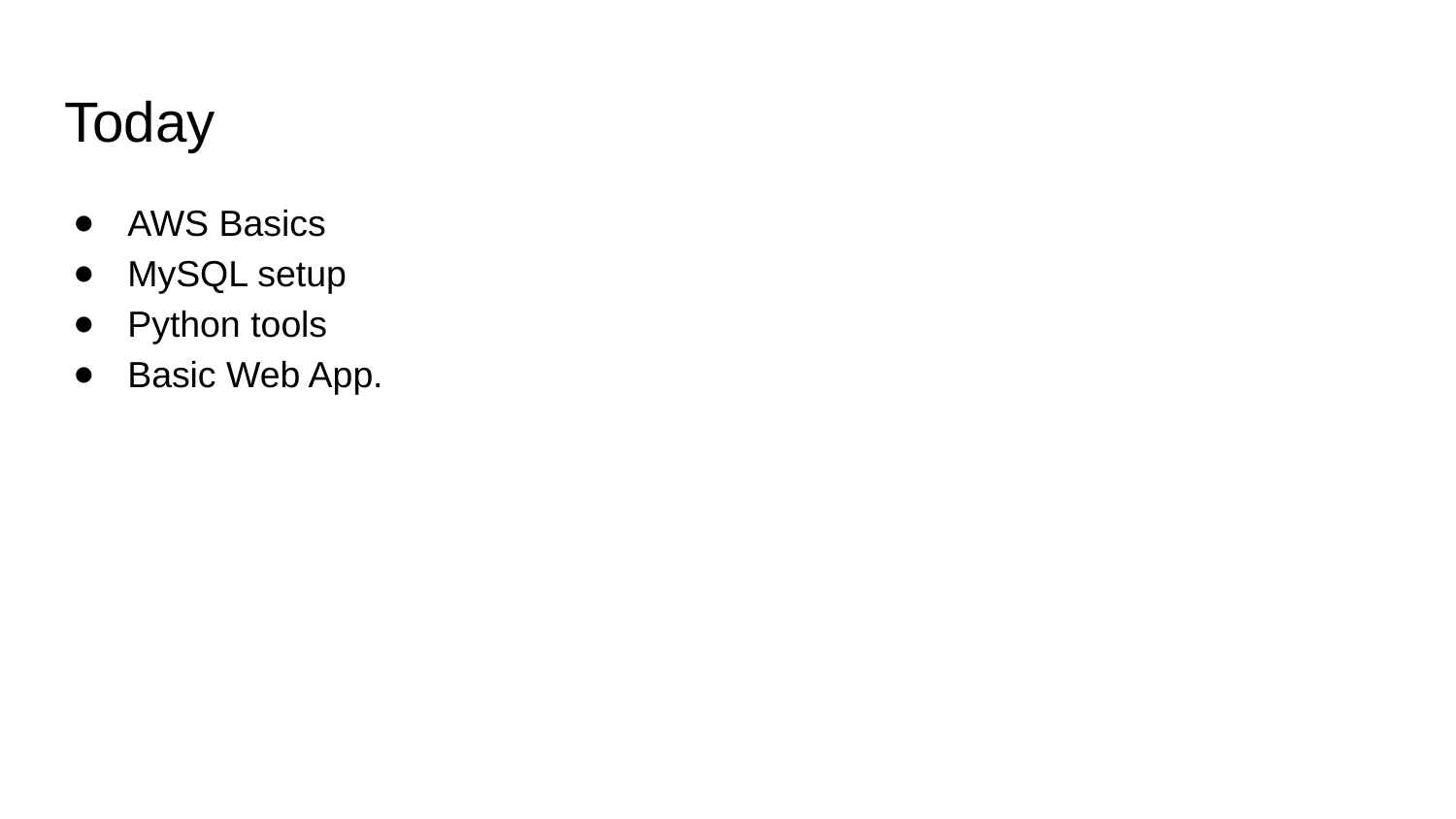

# Today
AWS Basics
MySQL setup
Python tools
Basic Web App.